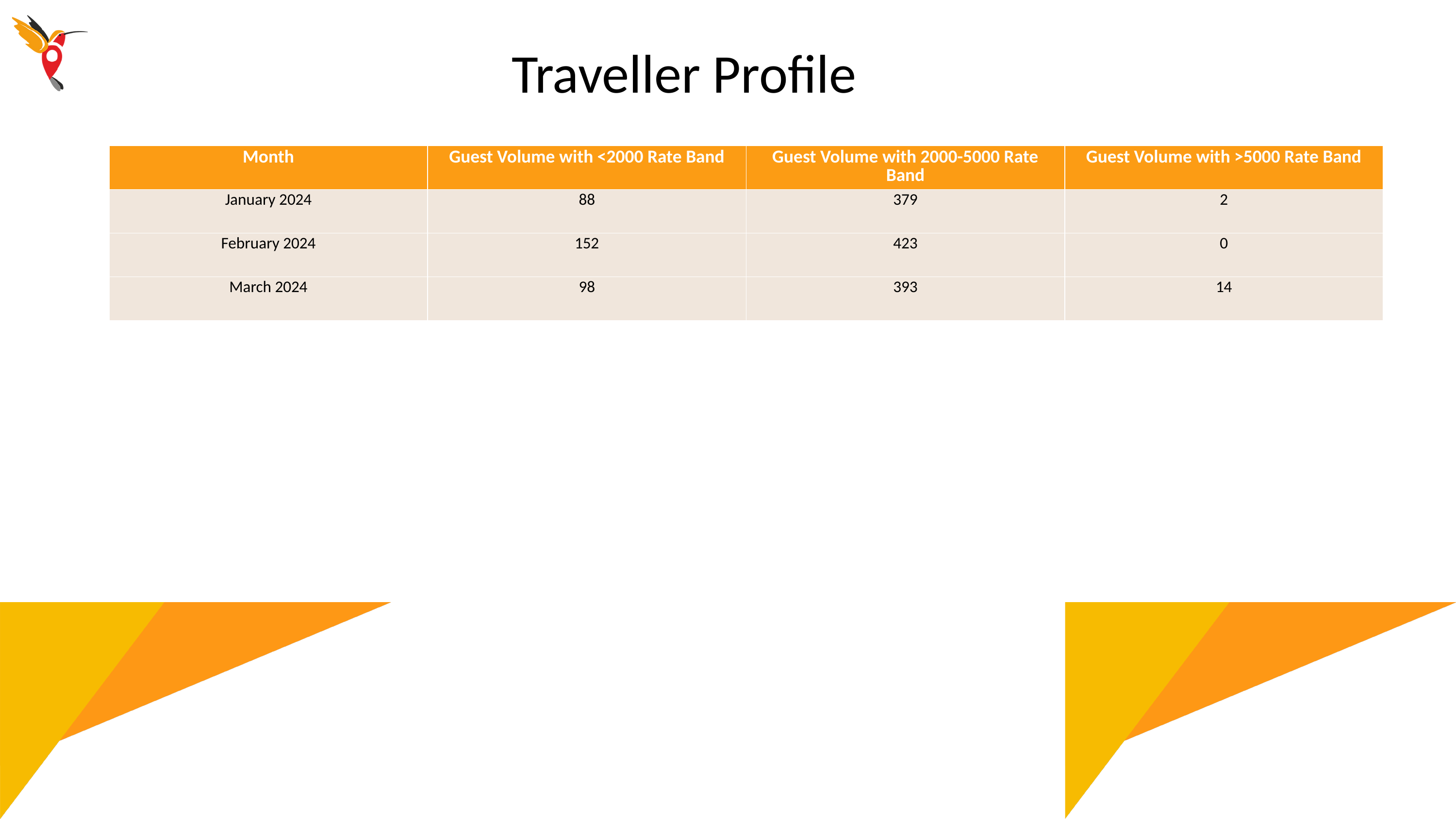

Traveller Profile

| Month | Guest Volume with <2000 Rate Band | Guest Volume with 2000-5000 Rate Band | Guest Volume with >5000 Rate Band |
| --- | --- | --- | --- |
| January 2024 | 88 | 379 | 2 |
| February 2024 | 152 | 423 | 0 |
| March 2024 | 98 | 393 | 14 |